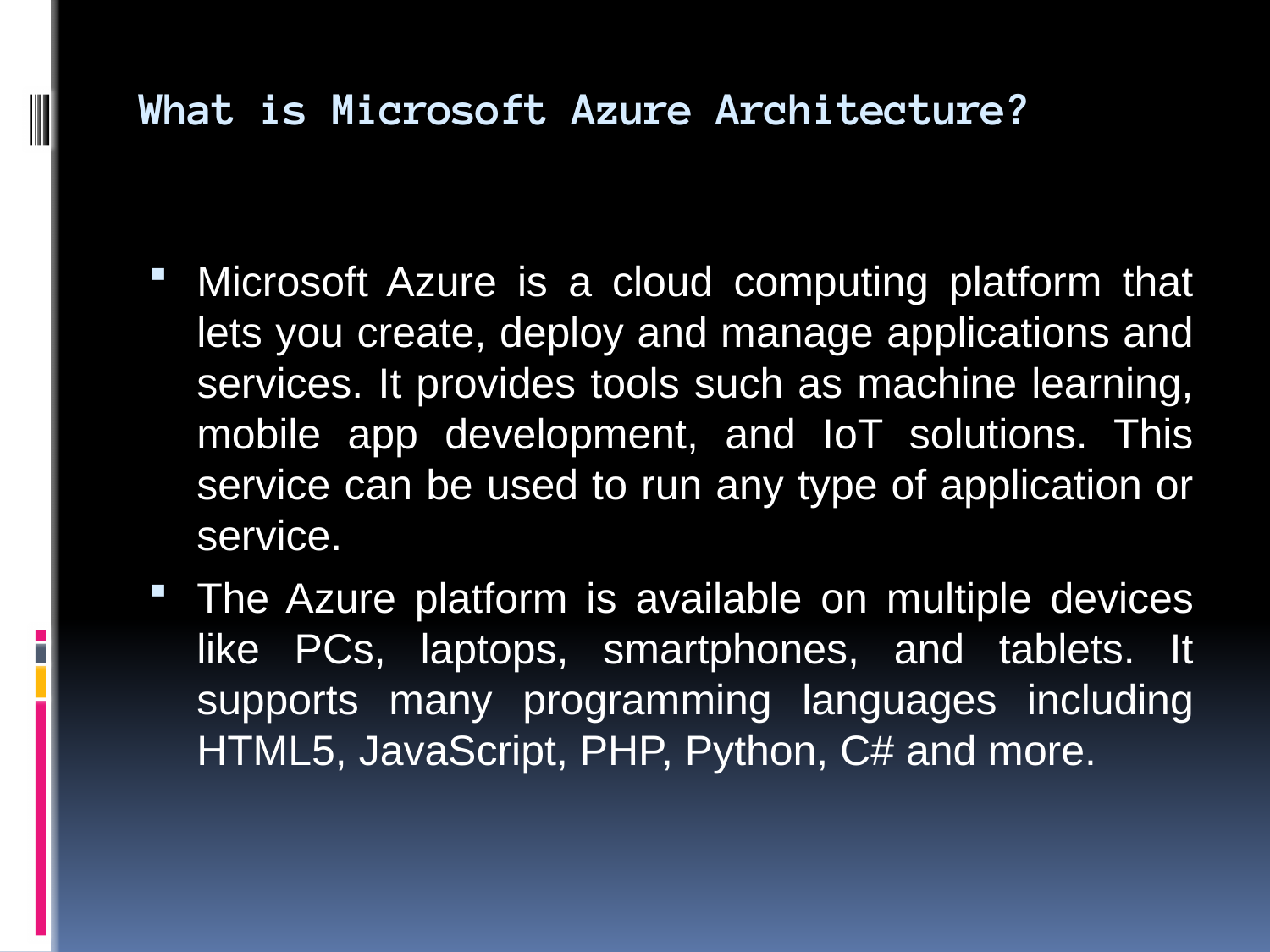

# What is Microsoft Azure Architecture?
Microsoft Azure is a cloud computing platform that lets you create, deploy and manage applications and services. It provides tools such as machine learning, mobile app development, and IoT solutions. This service can be used to run any type of application or service.
The Azure platform is available on multiple devices like PCs, laptops, smartphones, and tablets. It supports many programming languages including HTML5, JavaScript, PHP, Python, C# and more.